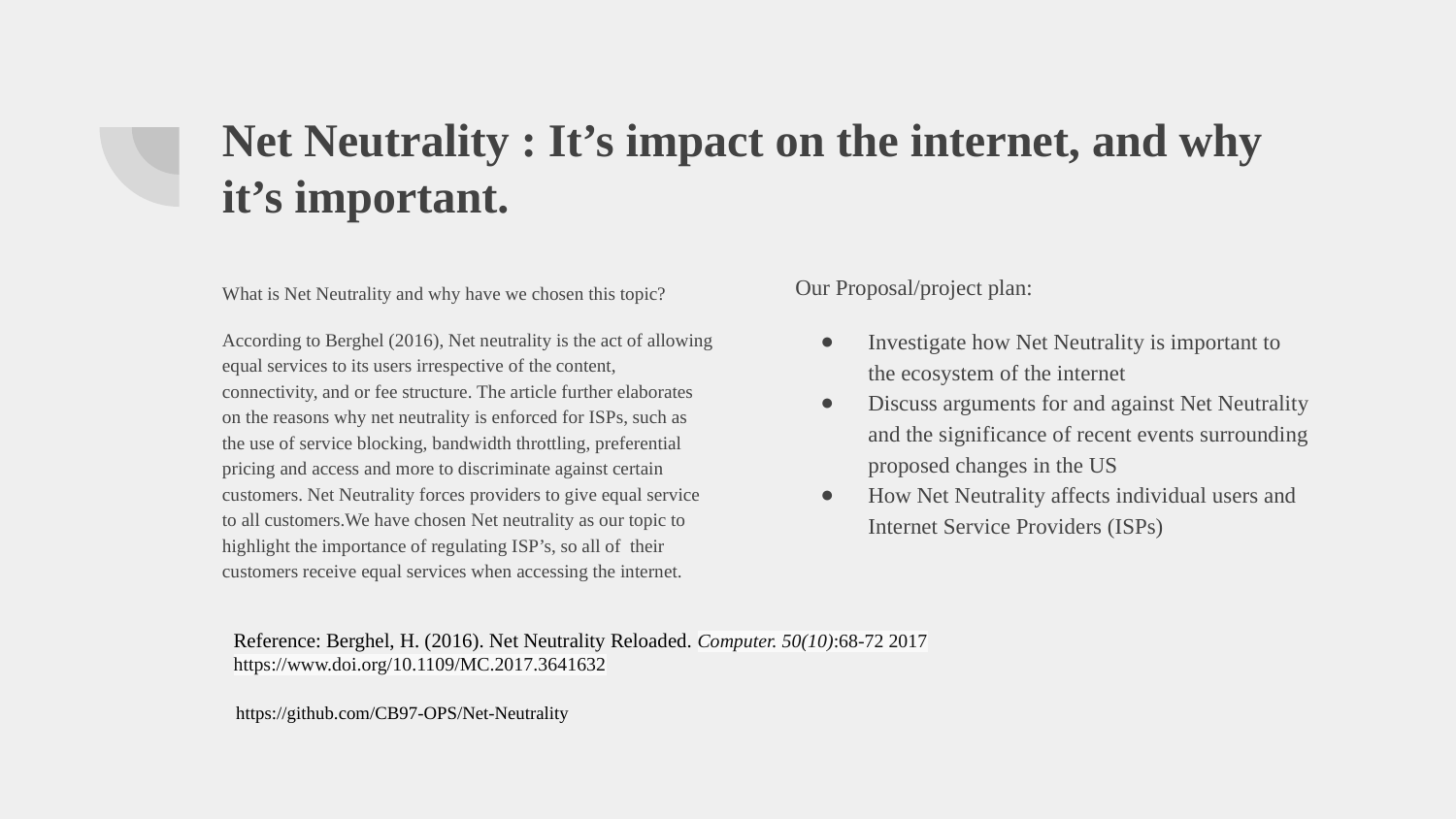

# Net Neutrality : It’s impact on the internet, and why it’s important.
Our Proposal/project plan:
Investigate how Net Neutrality is important to the ecosystem of the internet
Discuss arguments for and against Net Neutrality and the significance of recent events surrounding proposed changes in the US
How Net Neutrality affects individual users and Internet Service Providers (ISPs)
What is Net Neutrality and why have we chosen this topic?
According to Berghel (2016), Net neutrality is the act of allowing equal services to its users irrespective of the content, connectivity, and or fee structure. The article further elaborates on the reasons why net neutrality is enforced for ISPs, such as the use of service blocking, bandwidth throttling, preferential pricing and access and more to discriminate against certain customers. Net Neutrality forces providers to give equal service to all customers.We have chosen Net neutrality as our topic to highlight the importance of regulating ISP’s, so all of  their customers receive equal services when accessing the internet.
Reference: Berghel, H. (2016). Net Neutrality Reloaded. Computer. 50(10):68-72 2017
https://www.doi.org/10.1109/MC.2017.3641632
https://github.com/CB97-OPS/Net-Neutrality